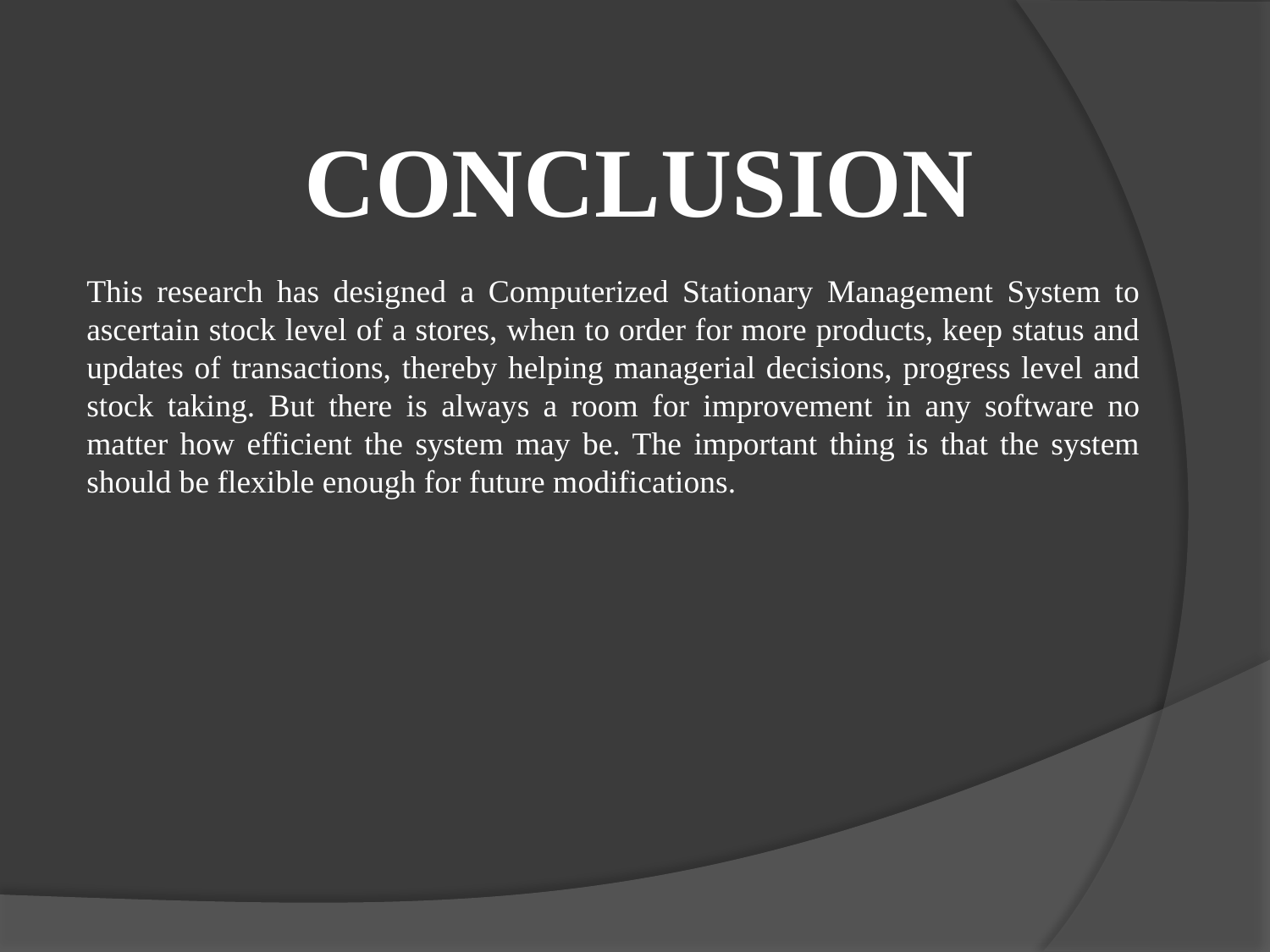

CONCLUSION
This research has designed a Computerized Stationary Management System to ascertain stock level of a stores, when to order for more products, keep status and updates of transactions, thereby helping managerial decisions, progress level and stock taking. But there is always a room for improvement in any software no matter how efficient the system may be. The important thing is that the system should be flexible enough for future modifications.